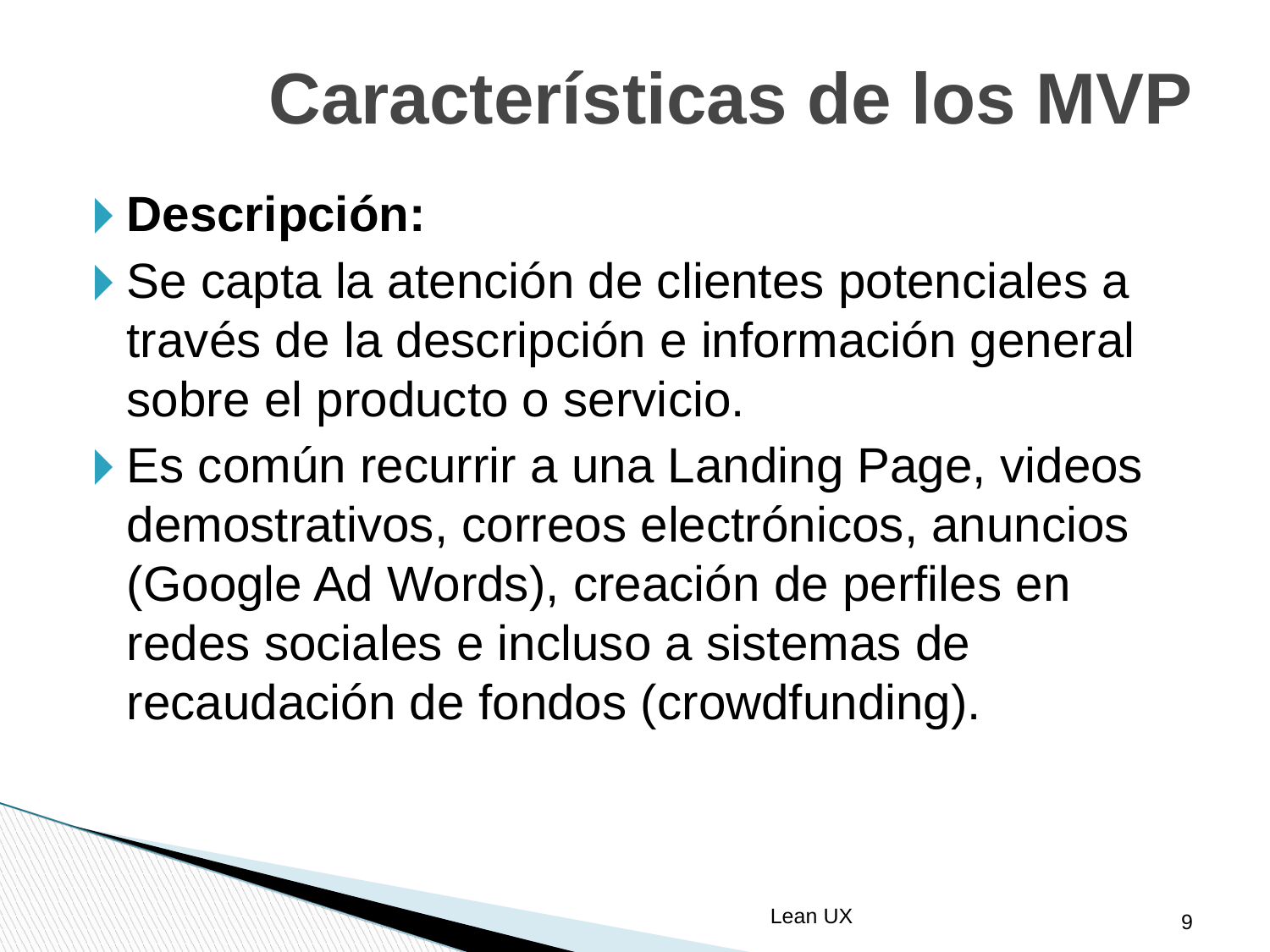

Características de los MVP
Descripción:
Se capta la atención de clientes potenciales a través de la descripción e información general sobre el producto o servicio.
Es común recurrir a una Landing Page, videos demostrativos, correos electrónicos, anuncios (Google Ad Words), creación de perfiles en redes sociales e incluso a sistemas de recaudación de fondos (crowdfunding).
9
Lean UX